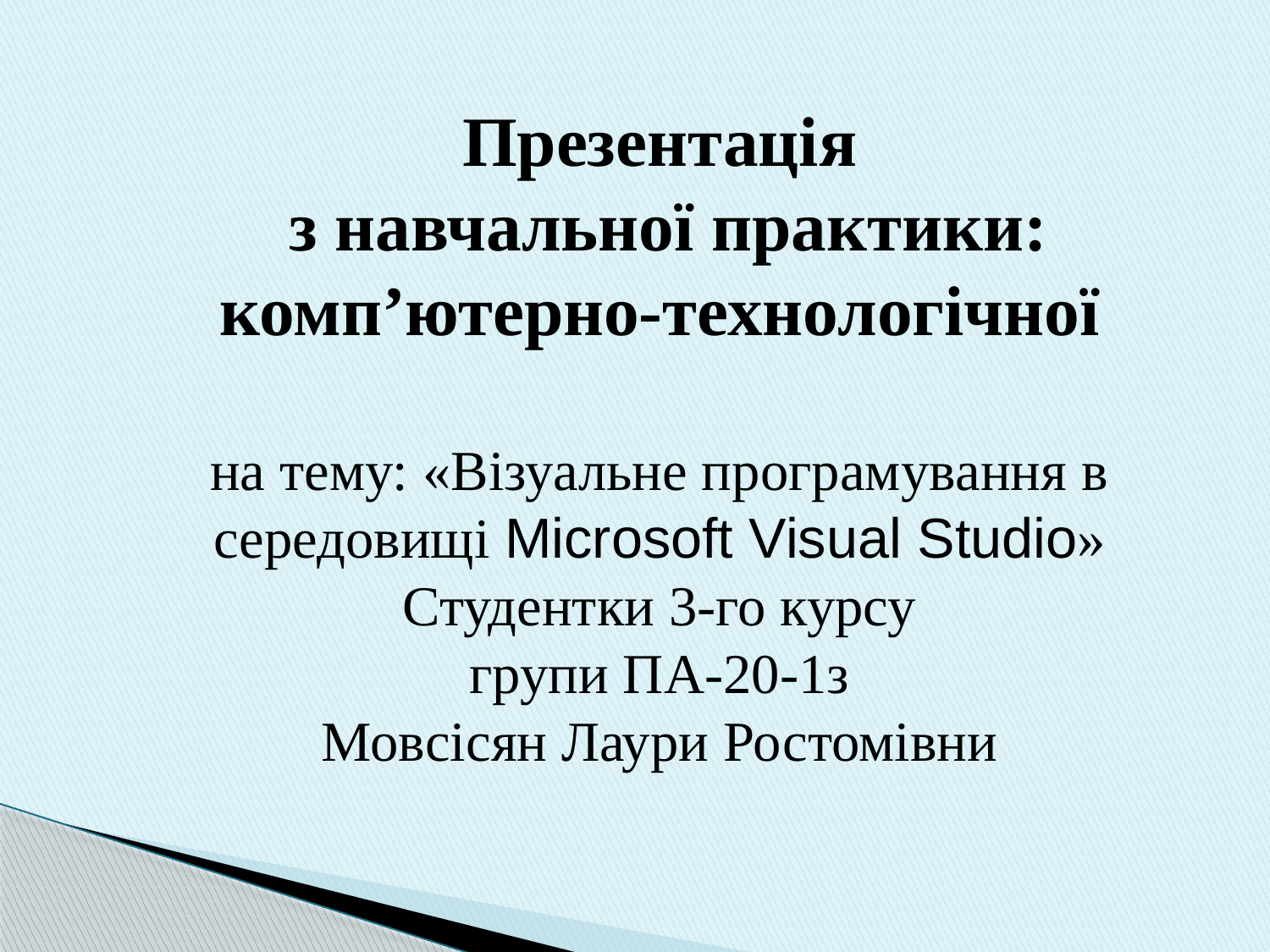

Презентація
 з навчальної практики: комп’ютерно-технологічної

на тему: «Візуальне програмування в середовищі Microsoft Visual Studio»
Студентки 3-го курсу
групи ПА-20-1з
Мовсісян Лаури Ростомівни